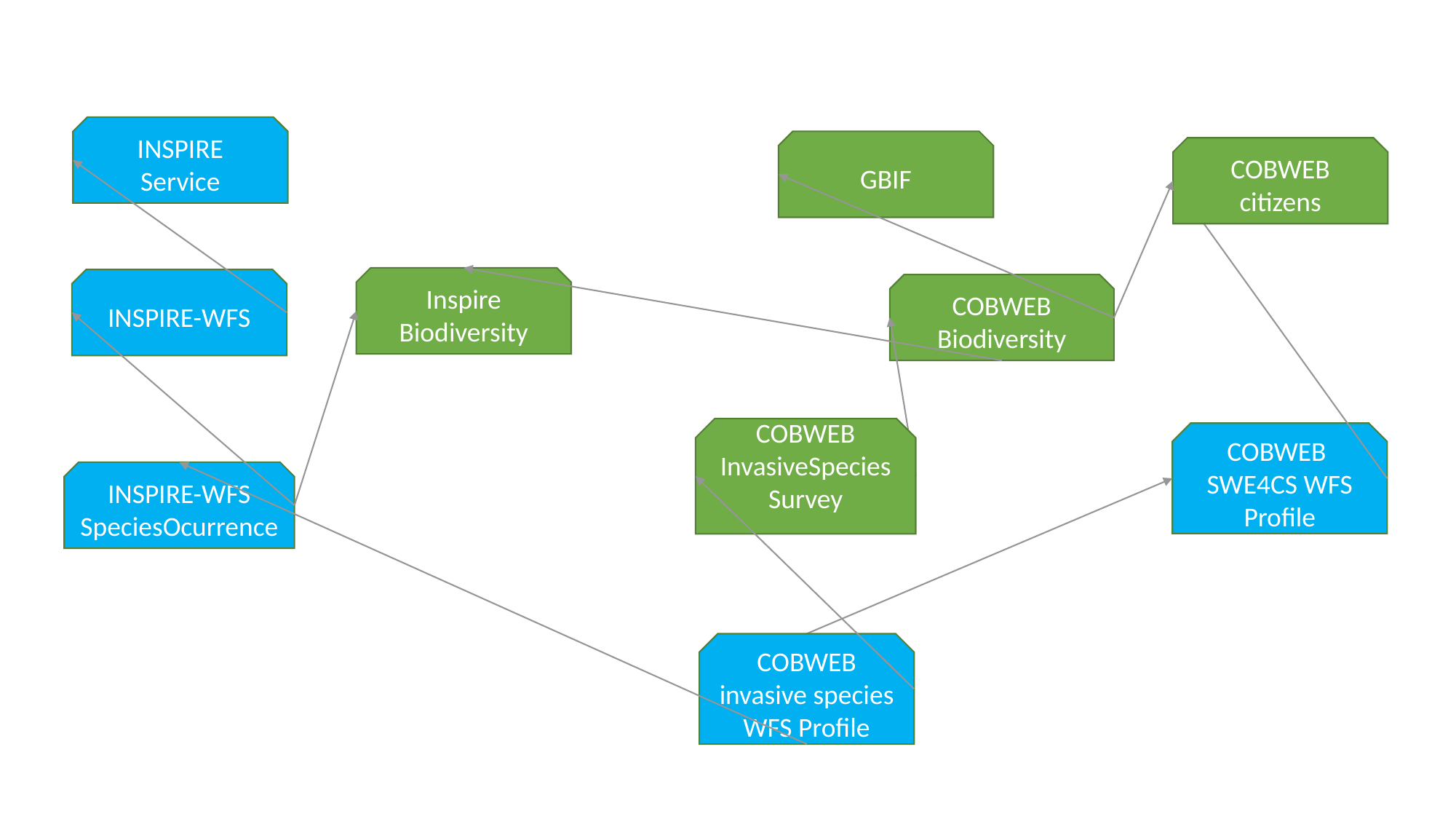

#
INSPIRE
Service
GBIF
COBWEB
citizens
Inspire
Biodiversity
INSPIRE-WFS
COBWEB
Biodiversity
COBWEB
InvasiveSpecies
Survey

COBWEB
SWE4CS WFS Profile
INSPIRE-WFS
SpeciesOcurrence
COBWEB
invasive species WFS Profile